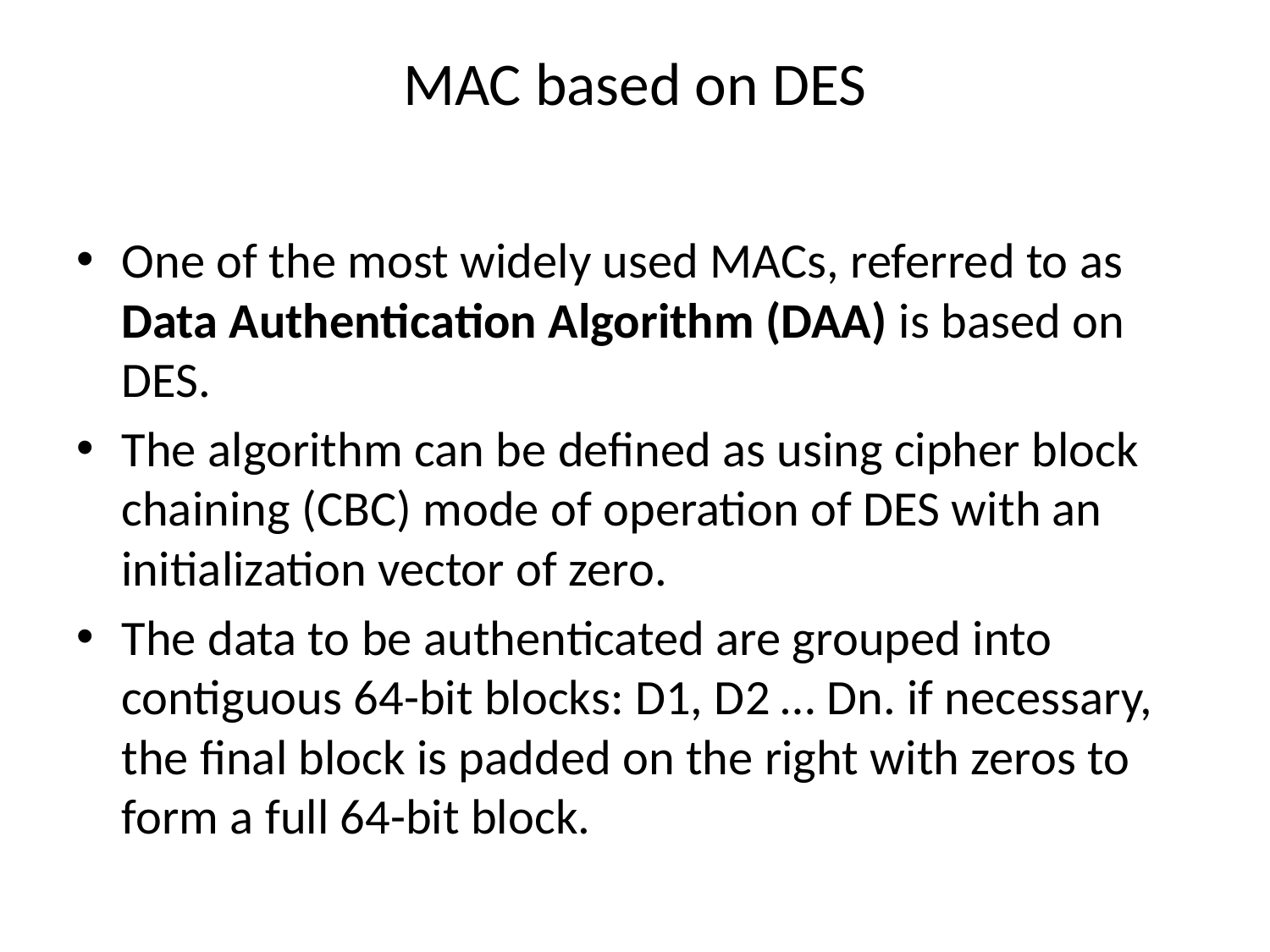

# MAC based on DES
One of the most widely used MACs, referred to as Data Authentication Algorithm (DAA) is based on DES.
The algorithm can be defined as using cipher block chaining (CBC) mode of operation of DES with an initialization vector of zero.
The data to be authenticated are grouped into contiguous 64-bit blocks: D1, D2 … Dn. if necessary, the final block is padded on the right with zeros to form a full 64-bit block.